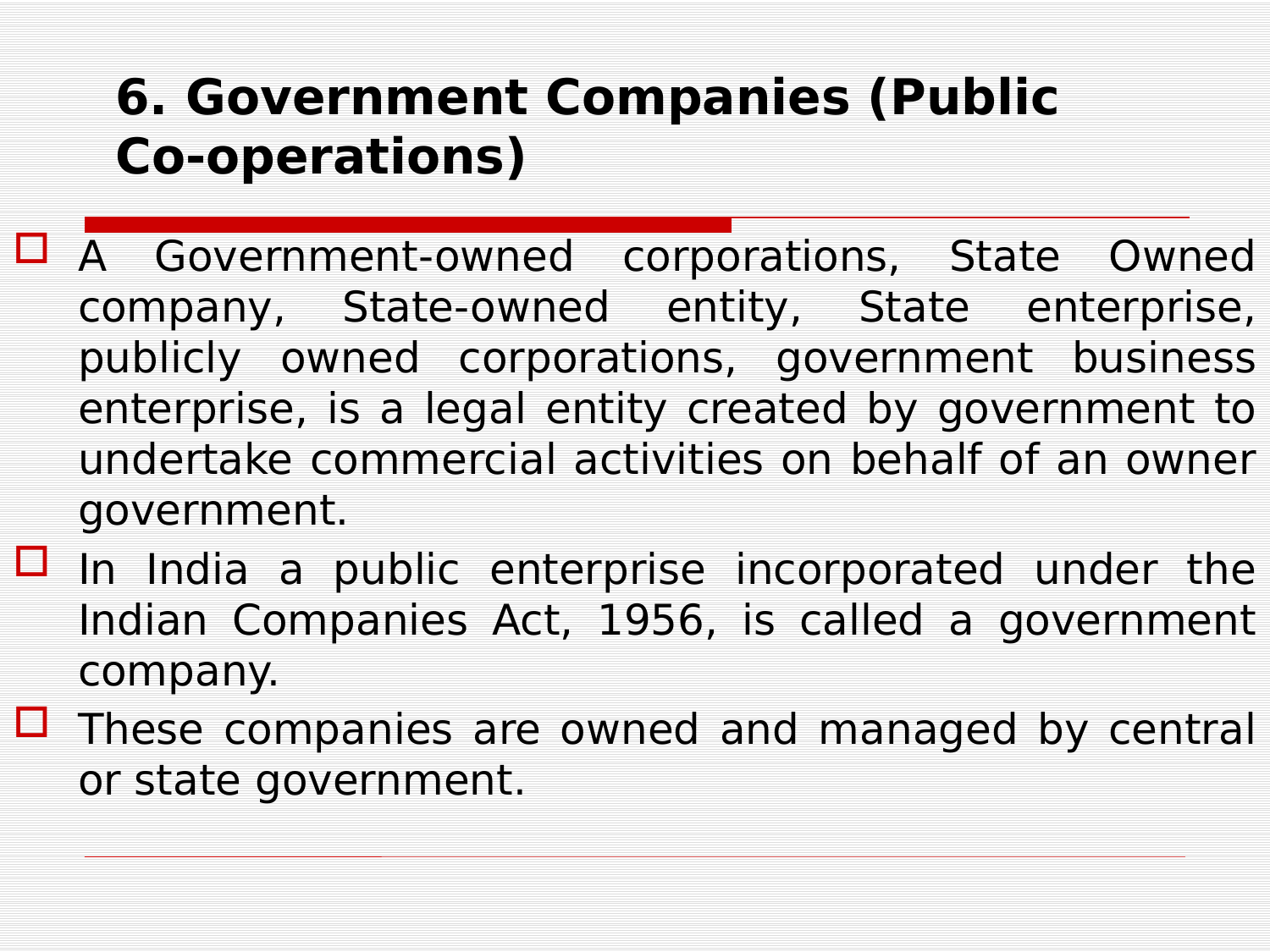

# 6. Government Companies (Public Co-operations)
A Government-owned corporations, State Owned company, State-owned entity, State enterprise, publicly owned corporations, government business enterprise, is a legal entity created by government to undertake commercial activities on behalf of an owner government.
In India a public enterprise incorporated under the Indian Companies Act, 1956, is called a government company.
These companies are owned and managed by central or state government.